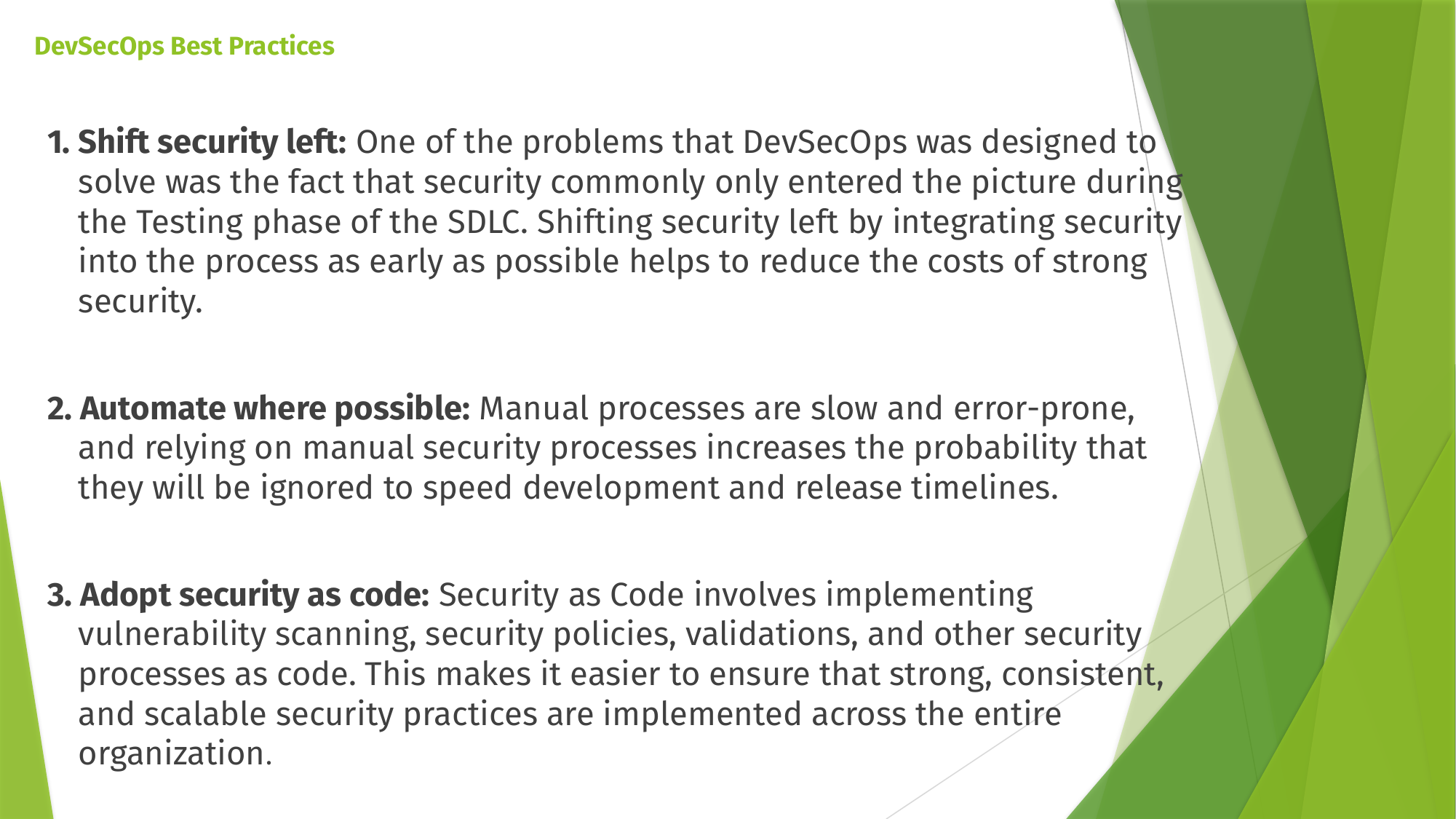

# DevSecOps Best Practices
1. Shift security left: One of the problems that DevSecOps was designed to solve was the fact that security commonly only entered the picture during the Testing phase of the SDLC. Shifting security left by integrating security into the process as early as possible helps to reduce the costs of strong security.

2. Automate where possible: Manual processes are slow and error-prone, and relying on manual security processes increases the probability that they will be ignored to speed development and release timelines.

3. Adopt security as code: Security as Code involves implementing vulnerability scanning, security policies, validations, and other security processes as code. This makes it easier to ensure that strong, consistent, and scalable security practices are implemented across the entire organization.